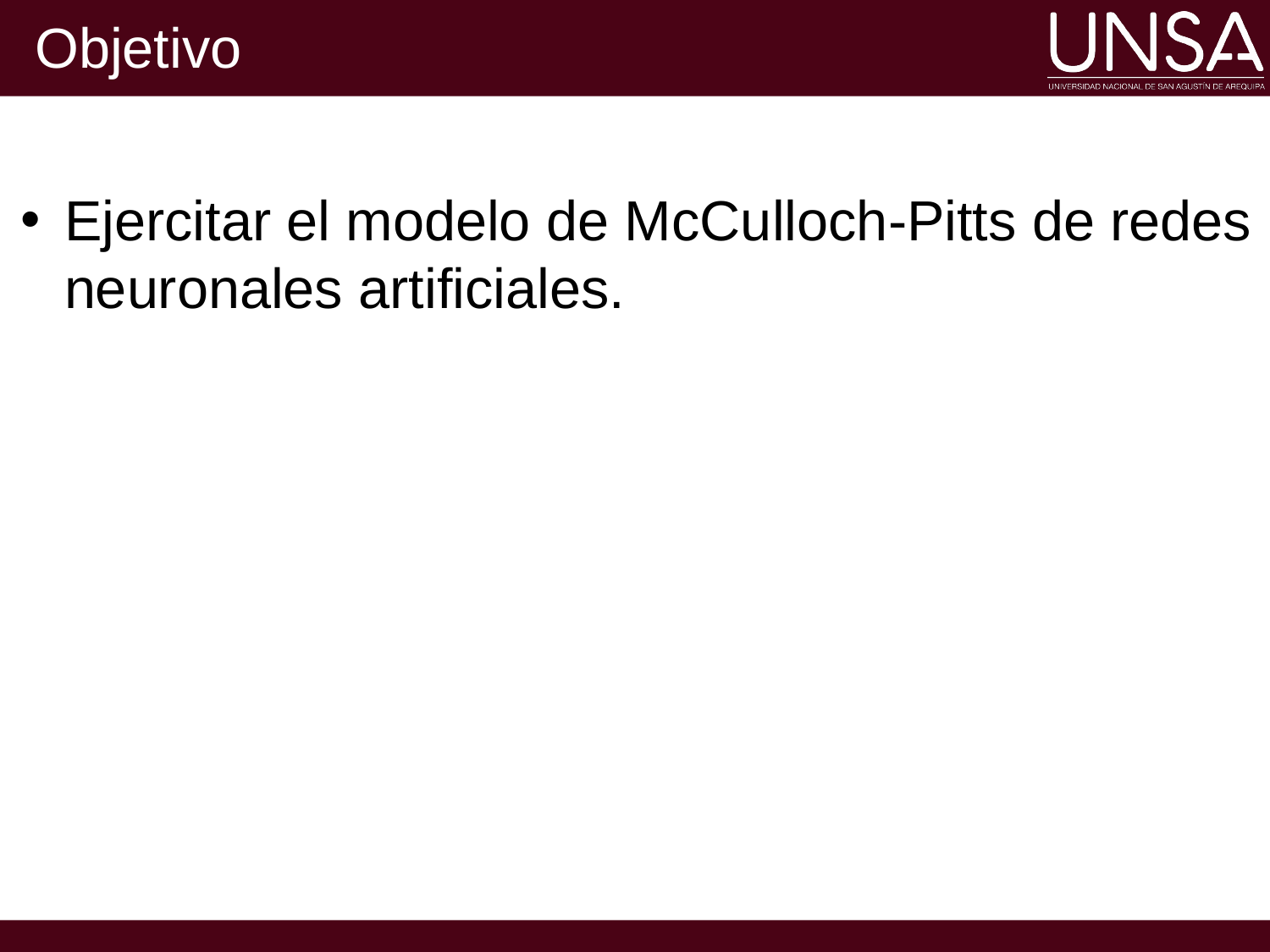

# Objetivo

Ejercitar el modelo de McCulloch-Pitts de redes neuronales artificiales.